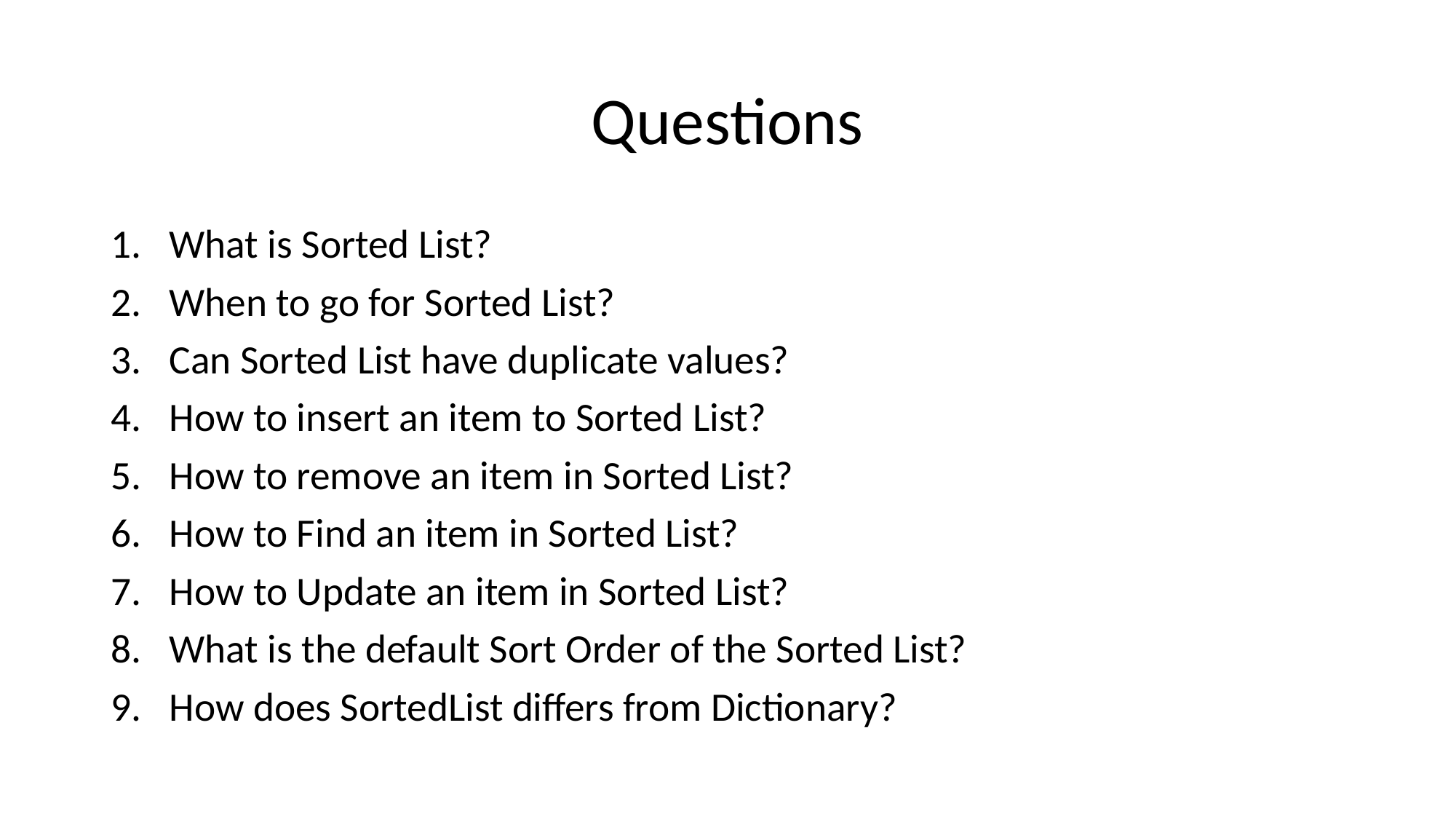

# Questions
What is Sorted List?
When to go for Sorted List?
Can Sorted List have duplicate values?
How to insert an item to Sorted List?
How to remove an item in Sorted List?
How to Find an item in Sorted List?
How to Update an item in Sorted List?
What is the default Sort Order of the Sorted List?
How does SortedList differs from Dictionary?